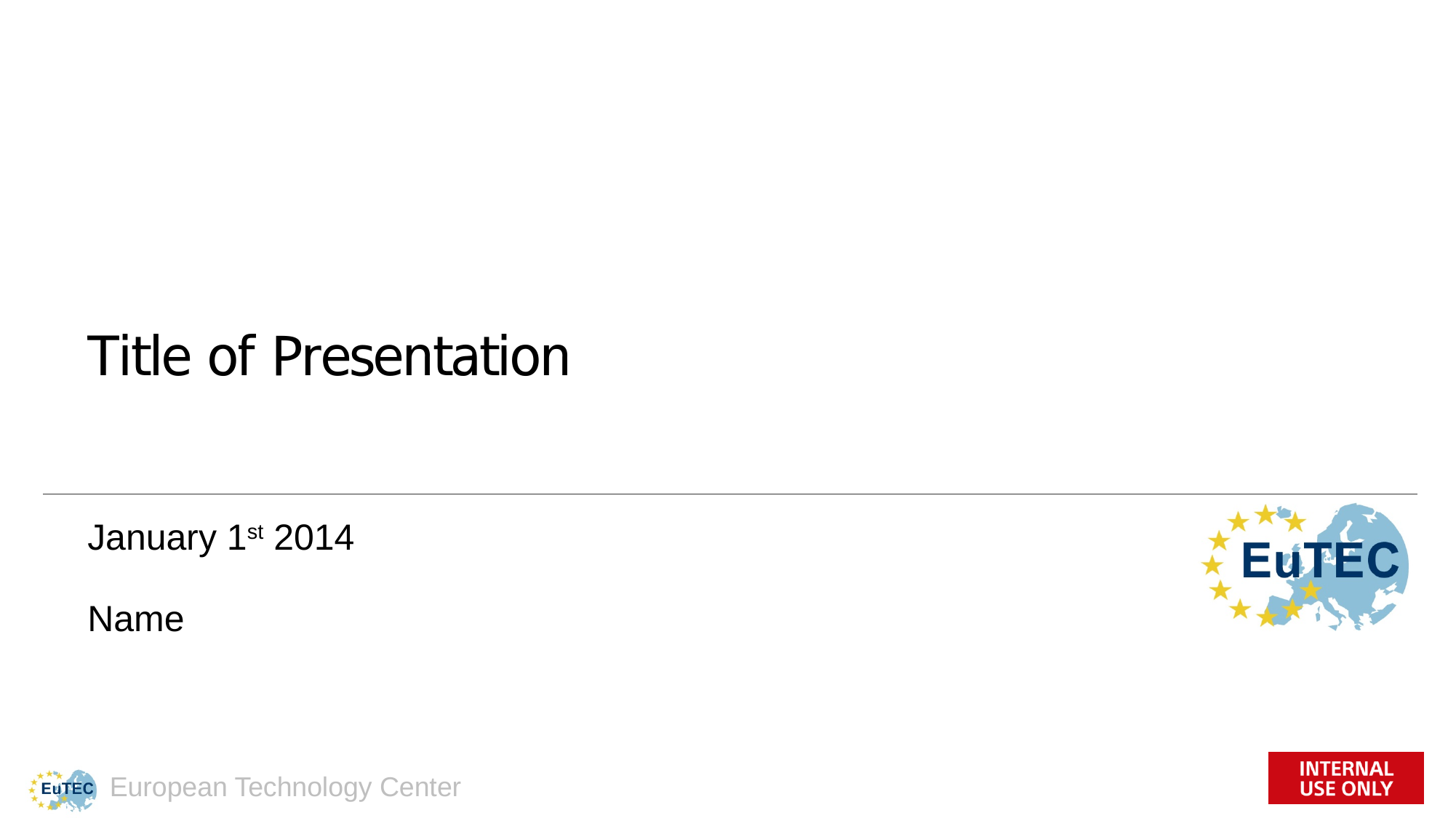

# Title of Presentation
January 1st 2014
Name